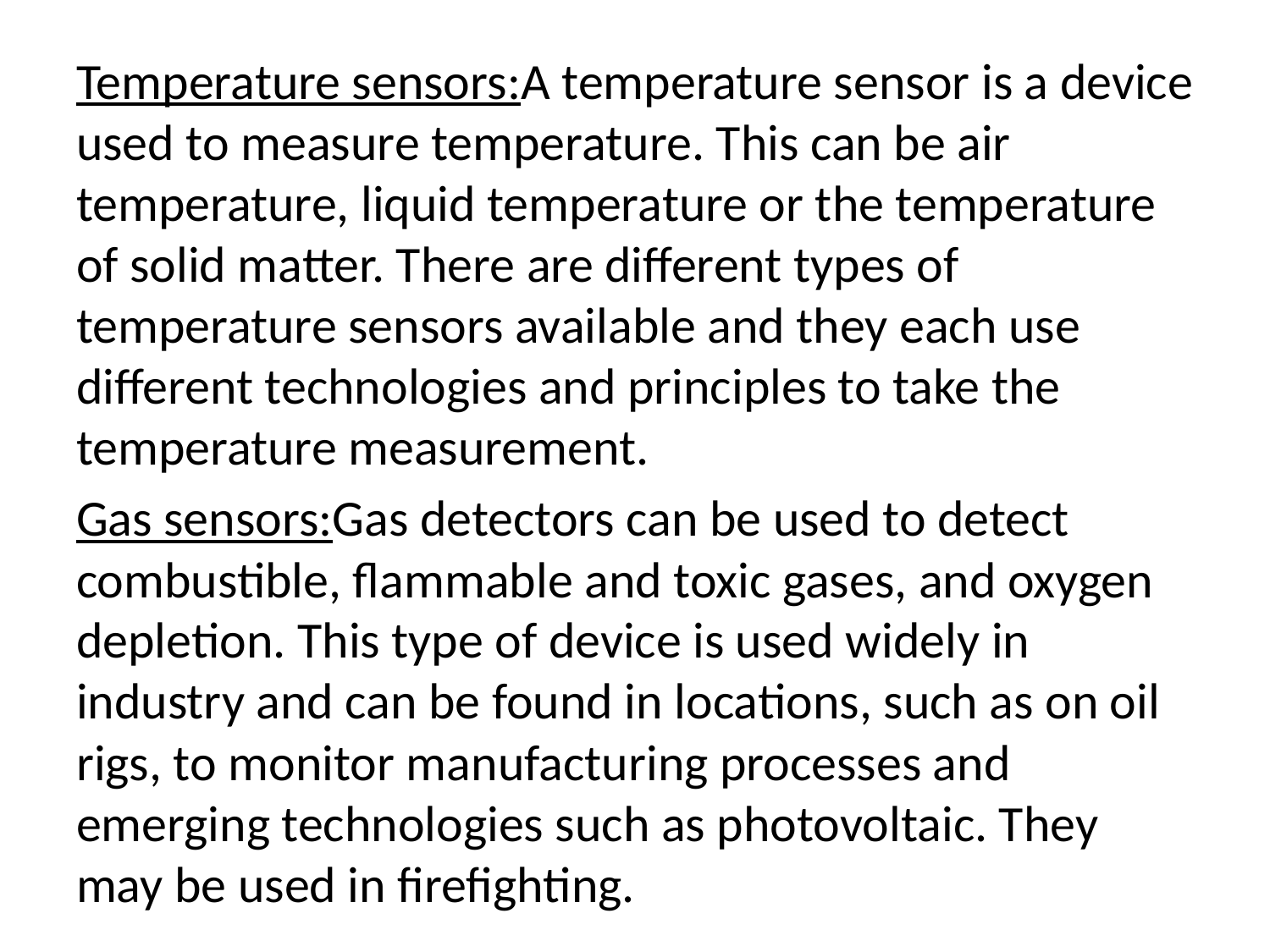

Temperature sensors:A temperature sensor is a device used to measure temperature. This can be air temperature, liquid temperature or the temperature of solid matter. There are different types of temperature sensors available and they each use different technologies and principles to take the temperature measurement.
Gas sensors:Gas detectors can be used to detect combustible, flammable and toxic gases, and oxygen depletion. This type of device is used widely in industry and can be found in locations, such as on oil rigs, to monitor manufacturing processes and emerging technologies such as photovoltaic. They may be used in firefighting.